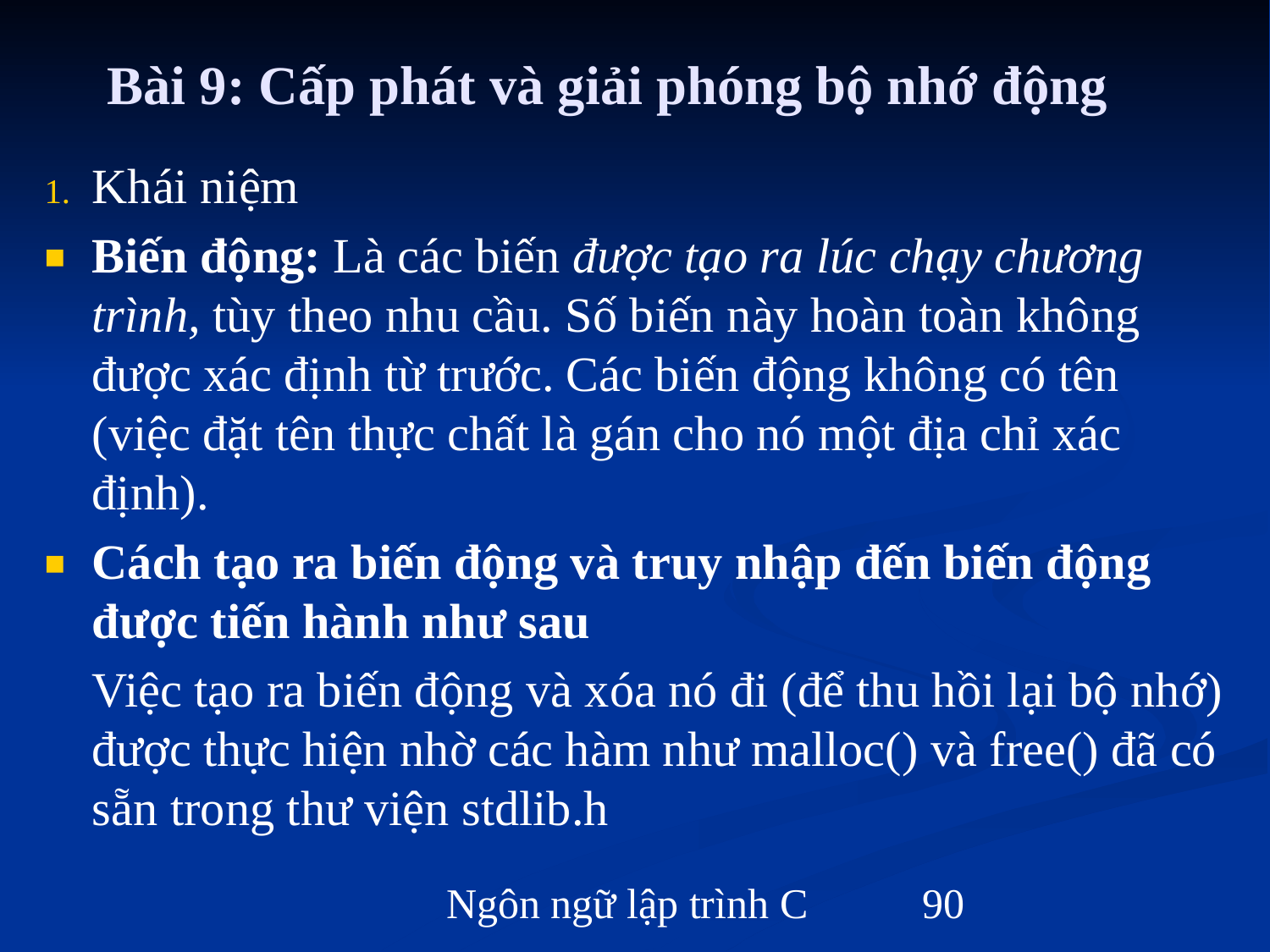

# Bài 9: Cấp phát và giải phóng bộ nhớ động
Khái niệm
Biến động: Là các biến được tạo ra lúc chạy chương trình, tùy theo nhu cầu. Số biến này hoàn toàn không được xác định từ trước. Các biến động không có tên (việc đặt tên thực chất là gán cho nó một địa chỉ xác định).
Cách tạo ra biến động và truy nhập đến biến động được tiến hành như sau
	Việc tạo ra biến động và xóa nó đi (để thu hồi lại bộ nhớ) được thực hiện nhờ các hàm như malloc() và free() đã có sẵn trong thư viện stdlib.h
Ngôn ngữ lập trình C
90